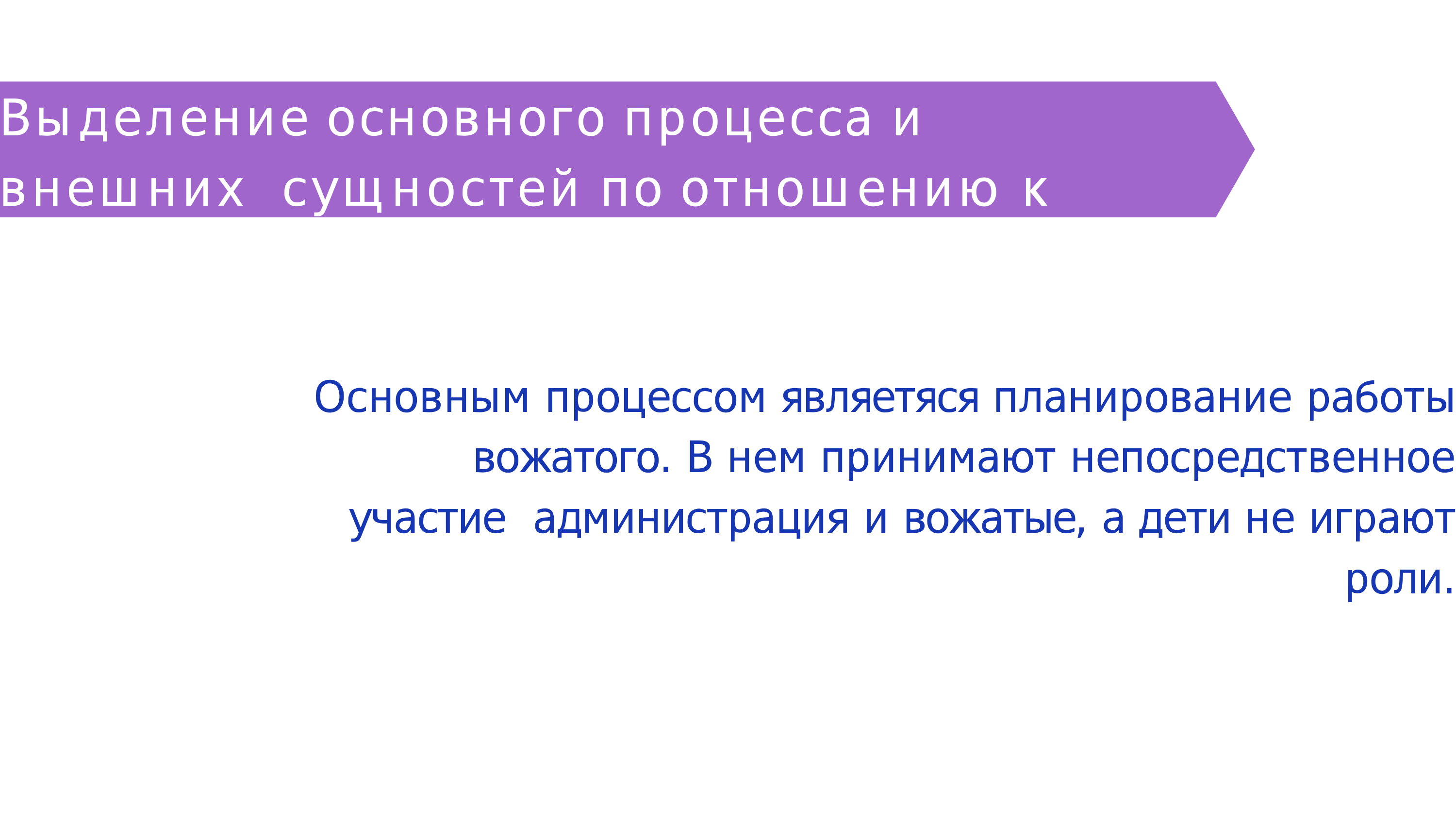

Выделение основного процесса и внешних  сущностей по отношению к нему

Основным процессом являетяся планирование работы  вожатого. В нем принимают непосредственное участие  администрация и вожатые, а дети не играют роли.